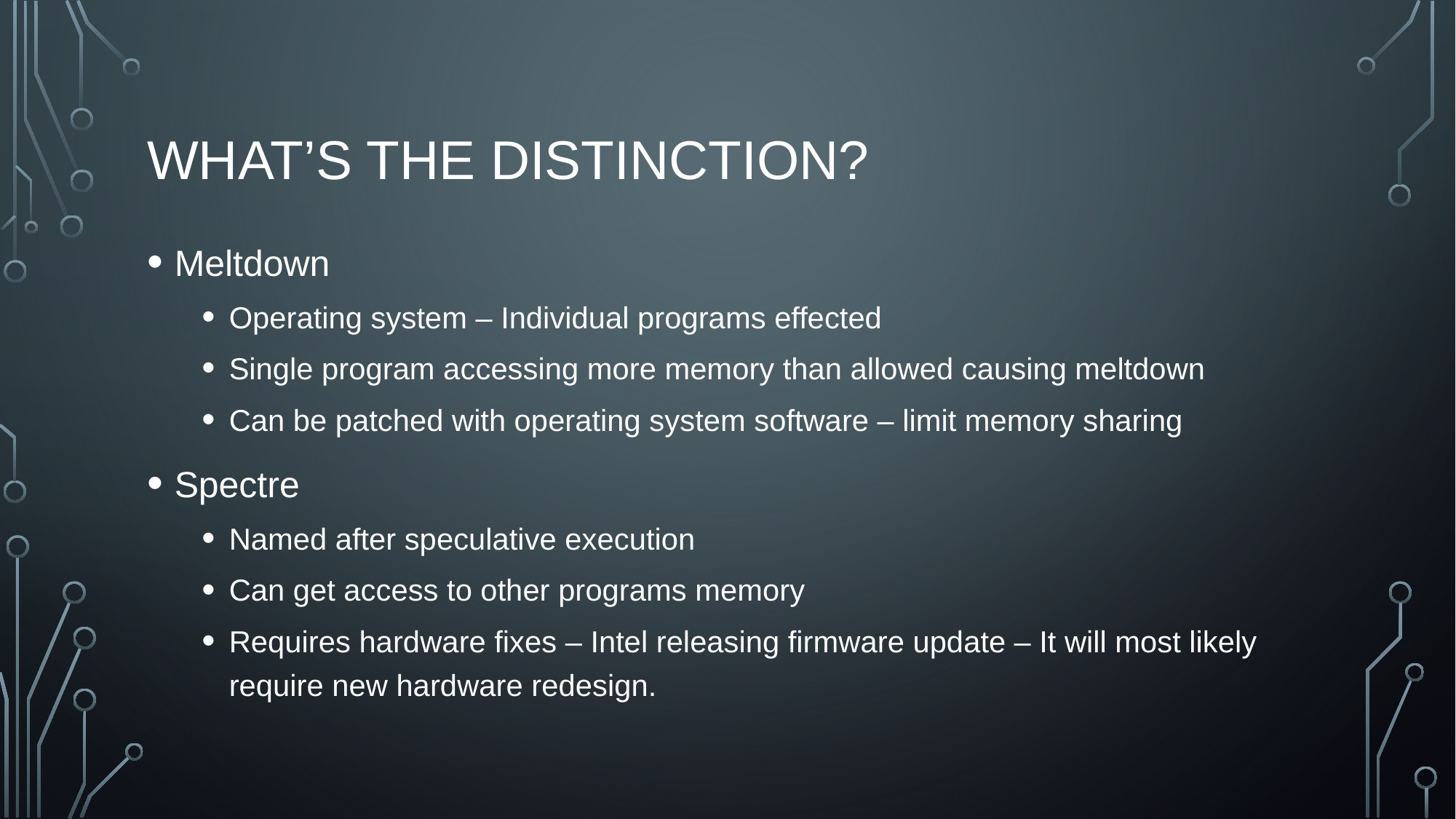

# What’s the distinction?
Meltdown
Operating system – Individual programs effected
Single program accessing more memory than allowed causing meltdown
Can be patched with operating system software – limit memory sharing
Spectre
Named after speculative execution
Can get access to other programs memory
Requires hardware fixes – Intel releasing firmware update – It will most likely require new hardware redesign.